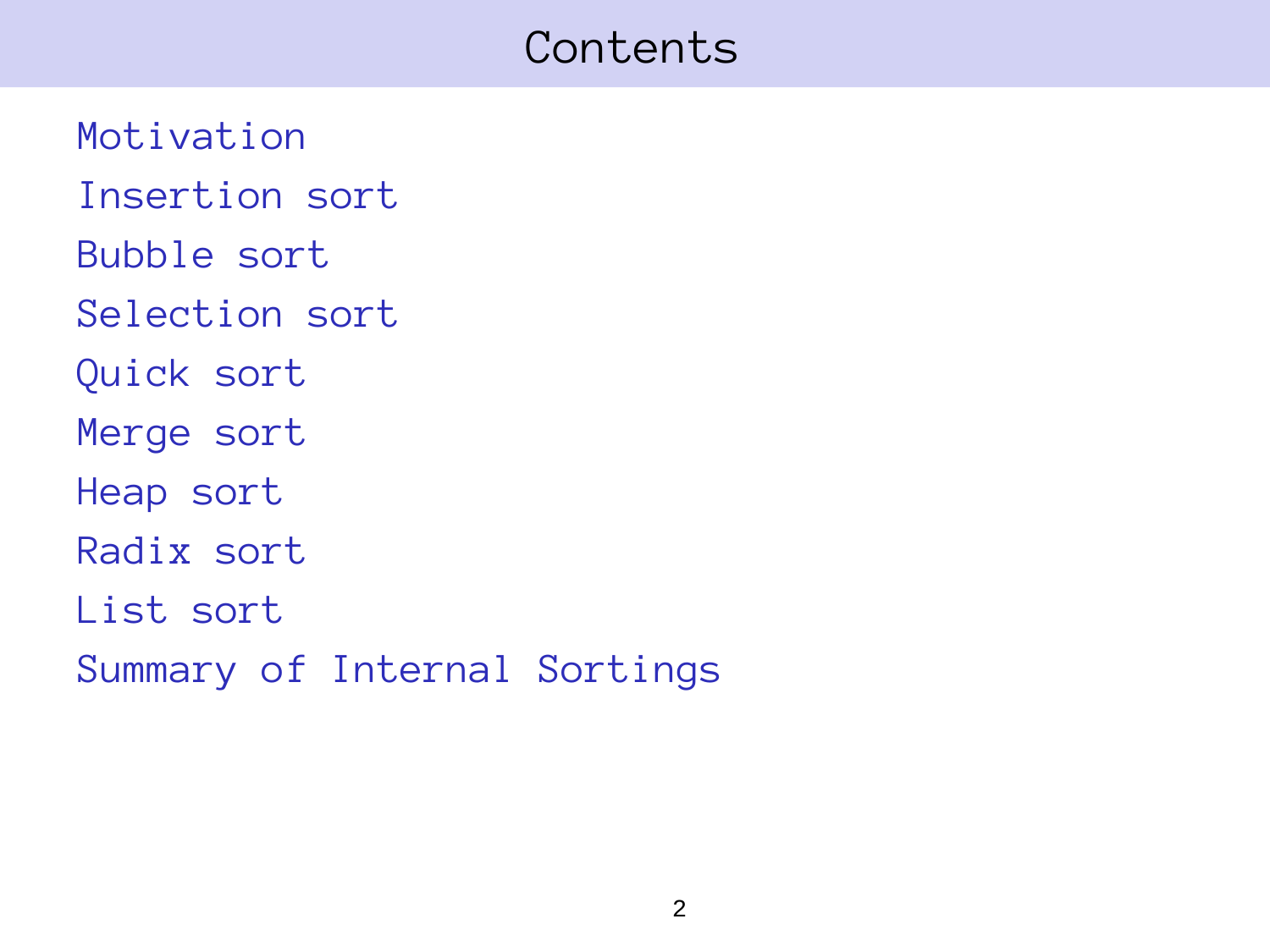

# Contents
Motivation
Insertion sort
Bubble sort
Selection sort
Quick sort
Merge sort
Heap sort
Radix sort
List sort
Summary of Internal Sortings

2